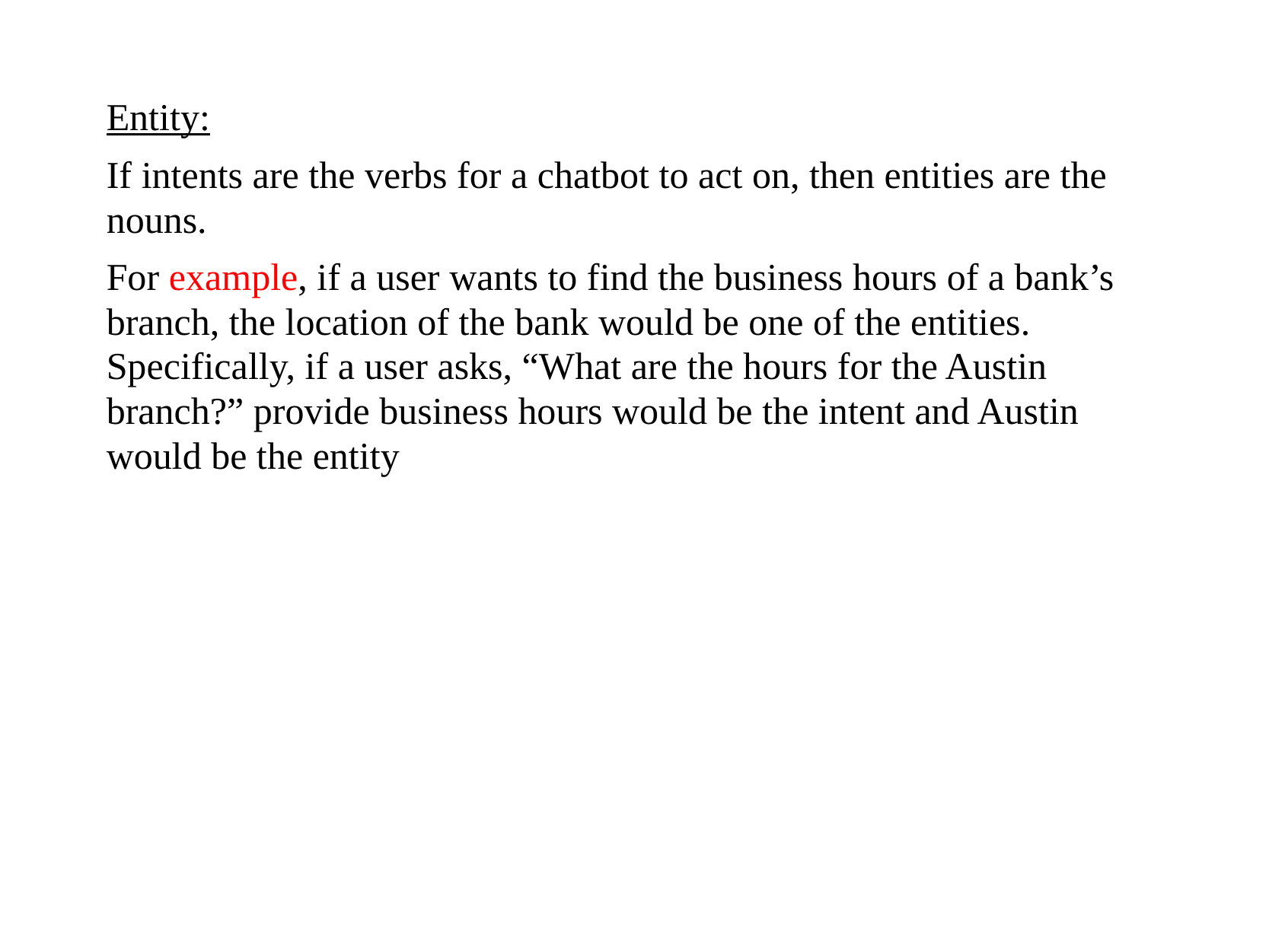

Entity:
If intents are the verbs for a chatbot to act on, then entities are the nouns.
For example, if a user wants to find the business hours of a bank’s branch, the location of the bank would be one of the entities. Specifically, if a user asks, “What are the hours for the Austin branch?” provide business hours would be the intent and Austin would be the entity